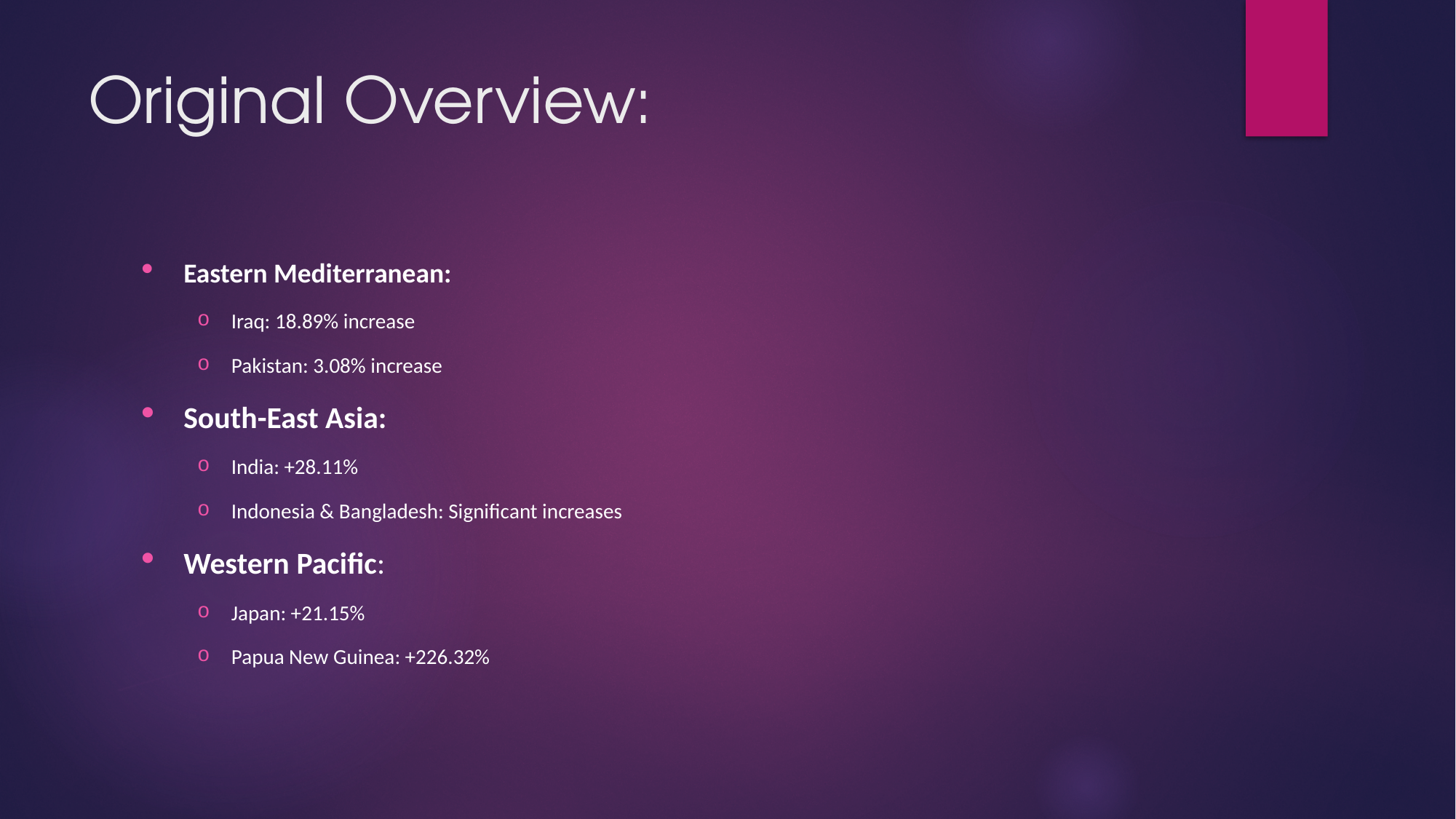

# Original Overview:
Eastern Mediterranean:
Iraq: 18.89% increase
Pakistan: 3.08% increase
South-East Asia:
India: +28.11%
Indonesia & Bangladesh: Significant increases
Western Pacific:
Japan: +21.15%
Papua New Guinea: +226.32%